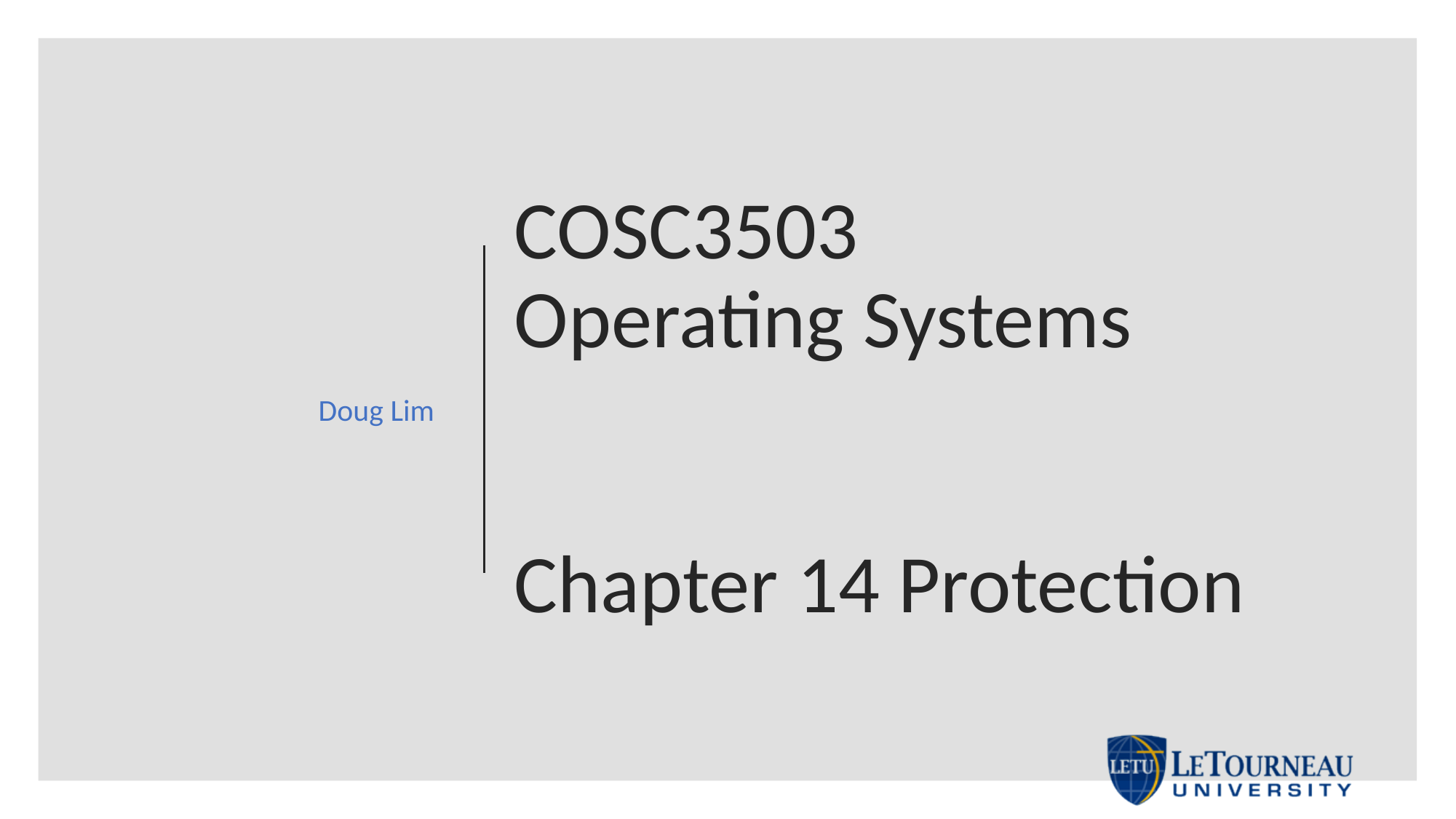

Doug Lim

# COSC3503 Operating Systems Chapter 14 Protection